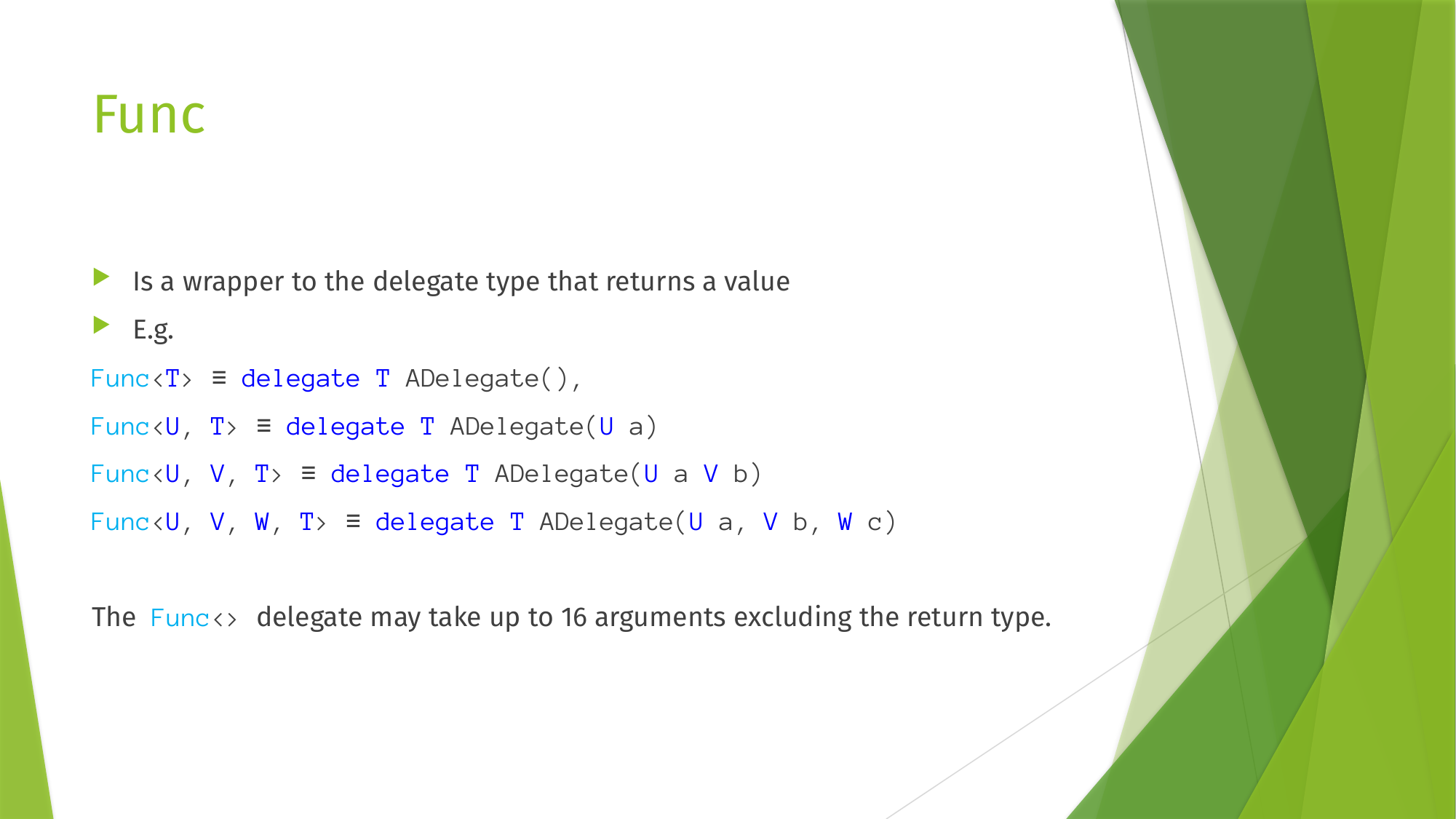

# Func
Is a wrapper to the delegate type that returns a value
E.g.
Func<T> ≡ delegate T ADelegate(),
Func<U, T> ≡ delegate T ADelegate(U a)
Func<U, V, T> ≡ delegate T ADelegate(U a V b)
Func<U, V, W, T> ≡ delegate T ADelegate(U a, V b, W c)

The Func<> delegate may take up to 16 arguments excluding the return type.